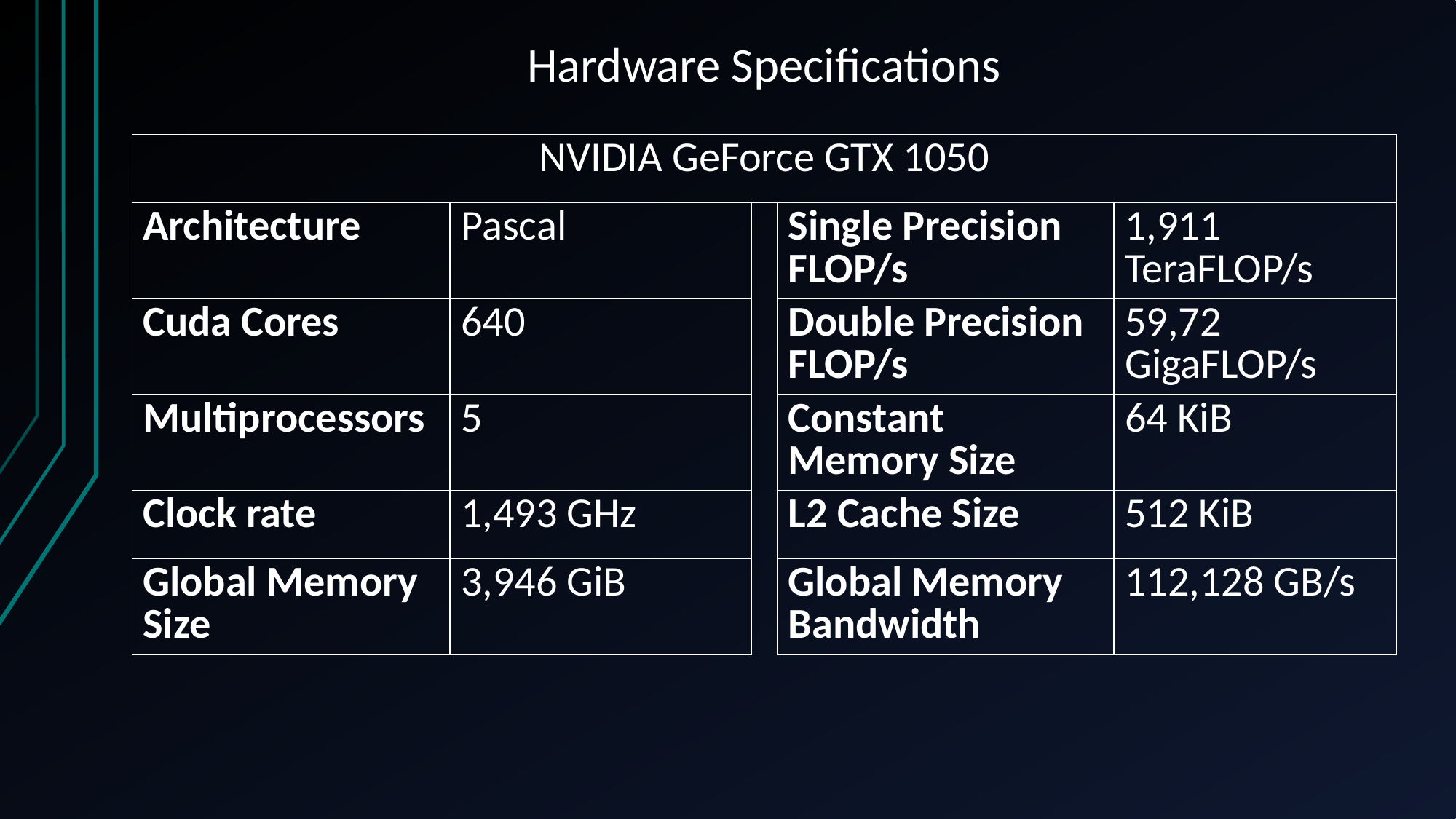

# Hardware Specifications
| NVIDIA GeForce GTX 1050 |  |  |  |  |
| --- | --- | --- | --- | --- |
| Architecture | Pascal |  | Single Precision FLOP/s | 1,911 TeraFLOP/s |
| Cuda Cores | 640 |  | Double Precision FLOP/s | 59,72 GigaFLOP/s |
| Multiprocessors | 5 |  | Constant Memory Size | 64 KiB |
| Clock rate | 1,493 GHz |  | L2 Cache Size | 512 KiB |
| Global Memory Size | 3,946 GiB |  | Global Memory Bandwidth | 112,128 GB/s |